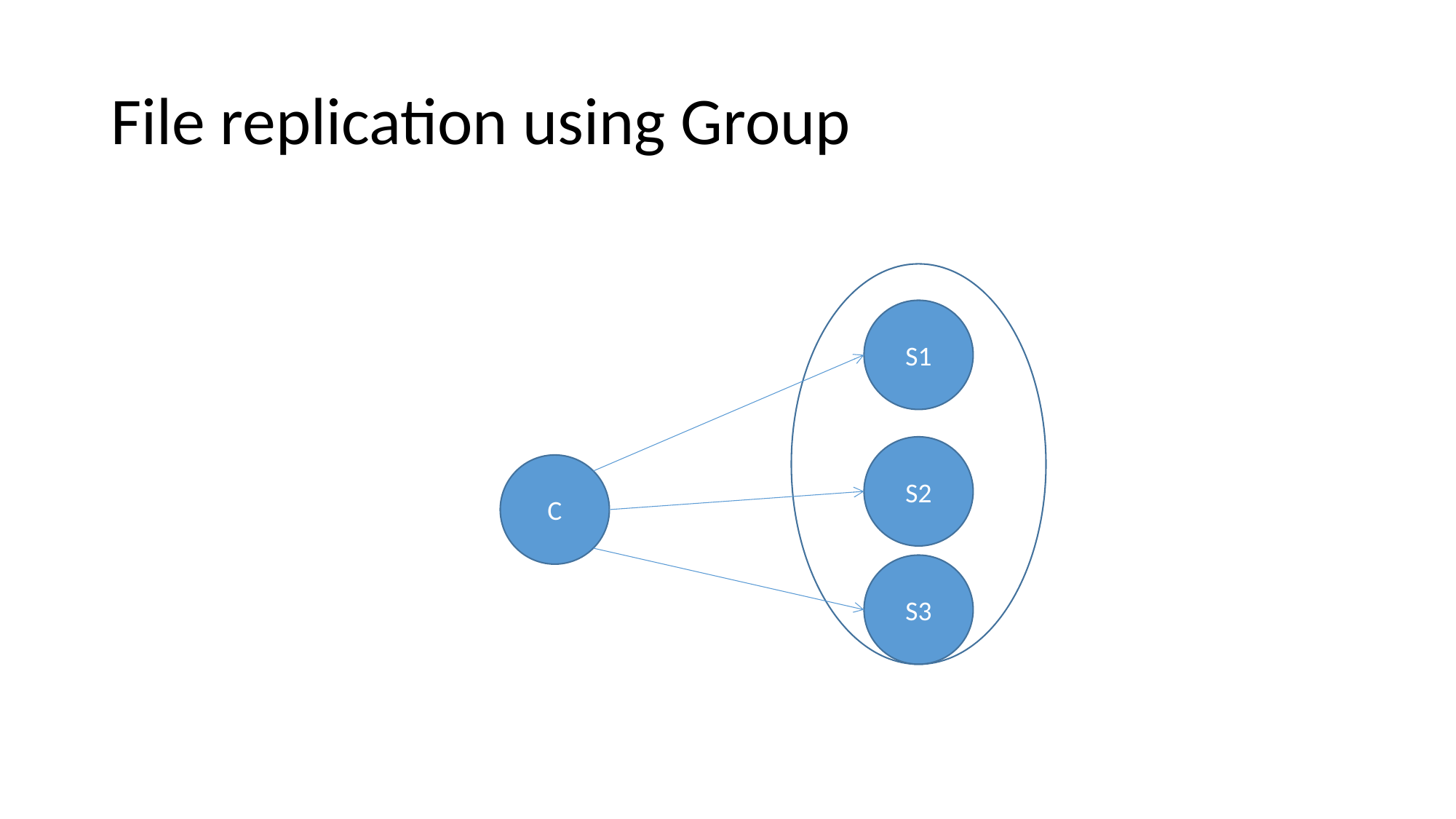

# File replication using Group

S1
S2
C
S3